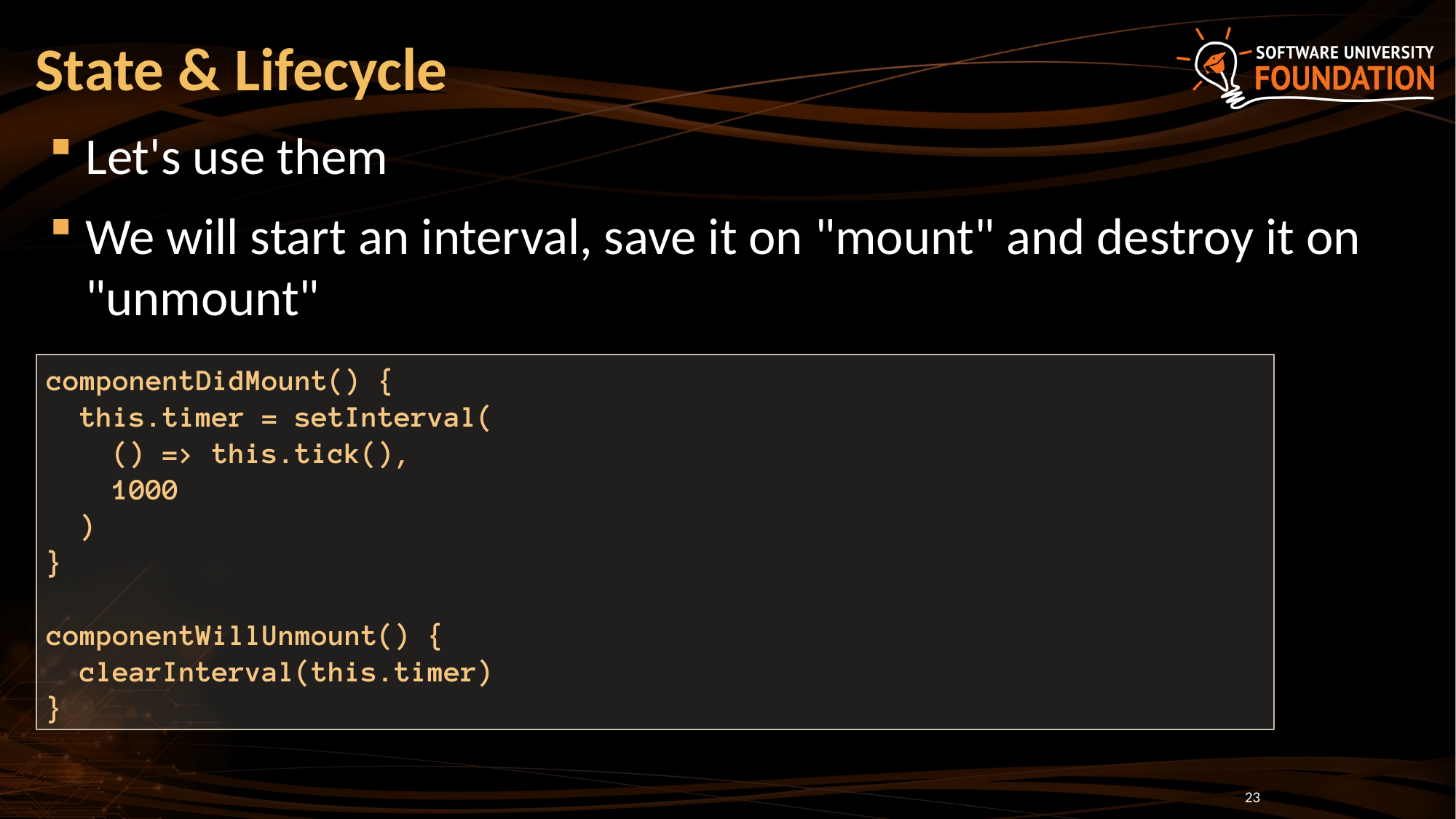

# State & Lifecycle
Let's use them
We will start an interval, save it on "mount" and destroy it on "unmount"

componentDidMount() {
  this.timer = setInterval(
    () => this.tick(),
    1000
  )
}

componentWillUnmount() {
  clearInterval(this.timer)
}
23